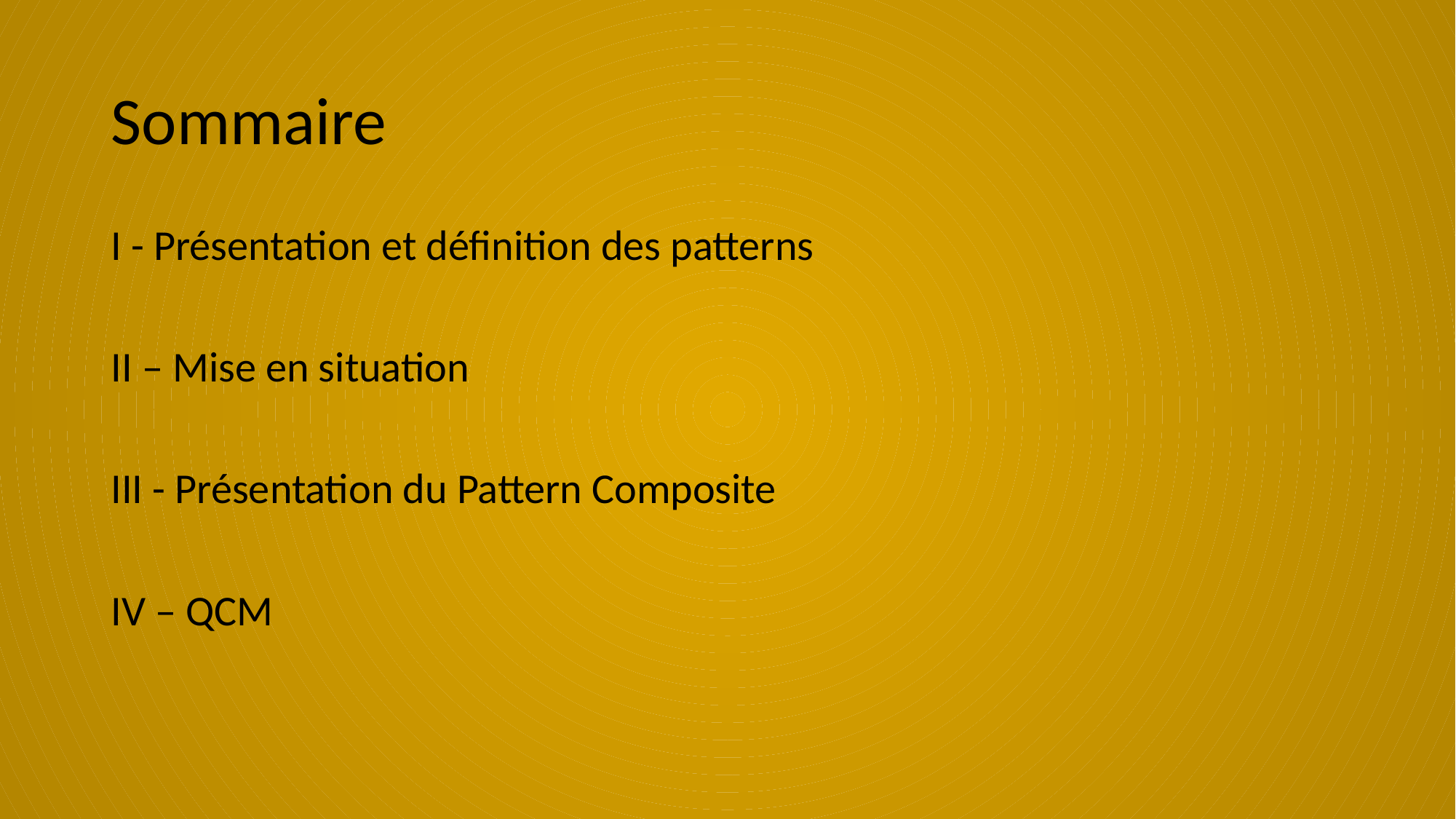

# Sommaire
I - Présentation et définition des patterns

II – Mise en situation

III - Présentation du Pattern Composite

IV – QCM